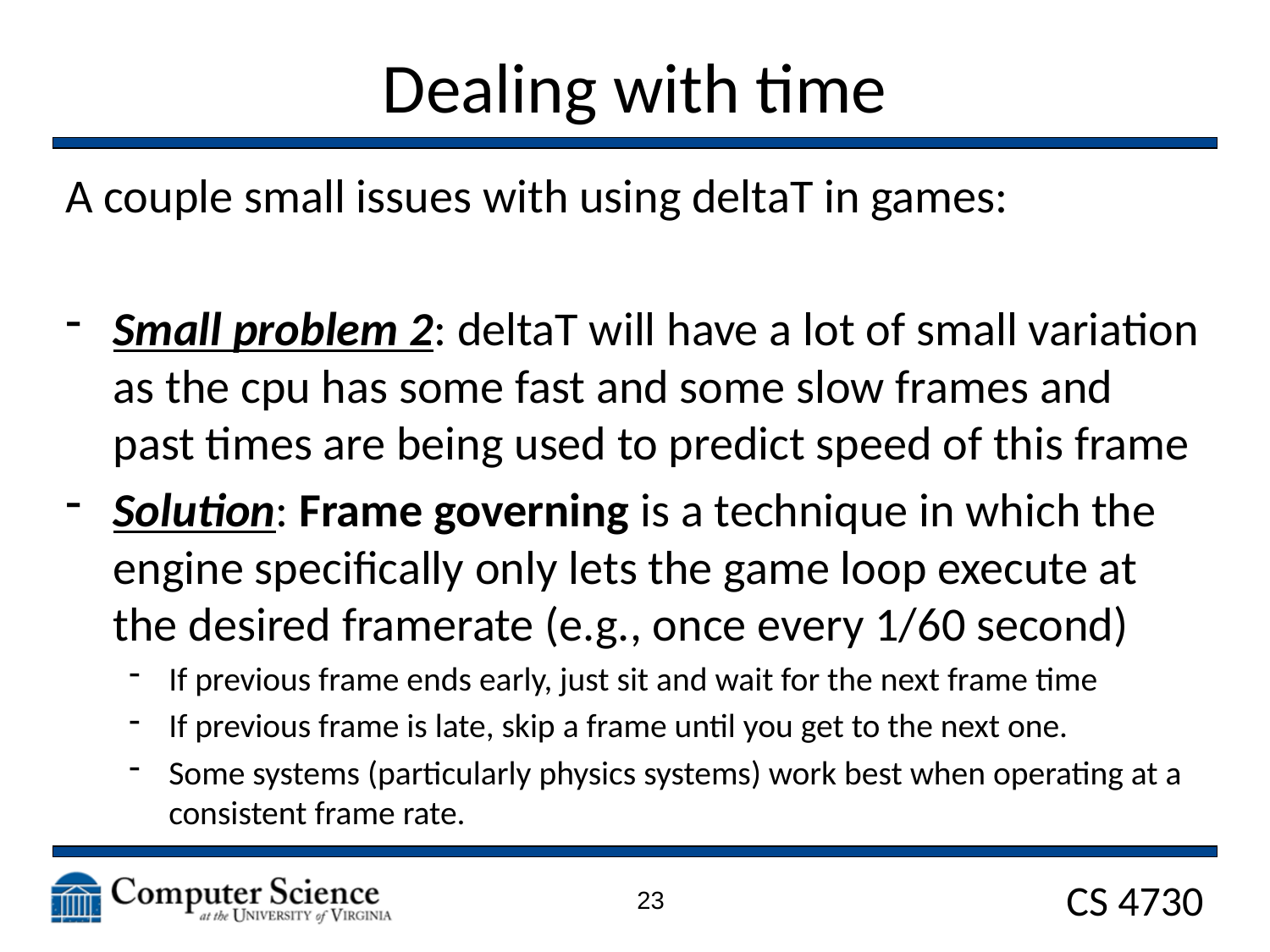

# Dealing with time
A couple small issues with using deltaT in games:

Small problem 2: deltaT will have a lot of small variation as the cpu has some fast and some slow frames and past times are being used to predict speed of this frame
Solution: Frame governing is a technique in which the engine specifically only lets the game loop execute at the desired framerate (e.g., once every 1/60 second)
If previous frame ends early, just sit and wait for the next frame time
If previous frame is late, skip a frame until you get to the next one.
Some systems (particularly physics systems) work best when operating at a consistent frame rate.
23